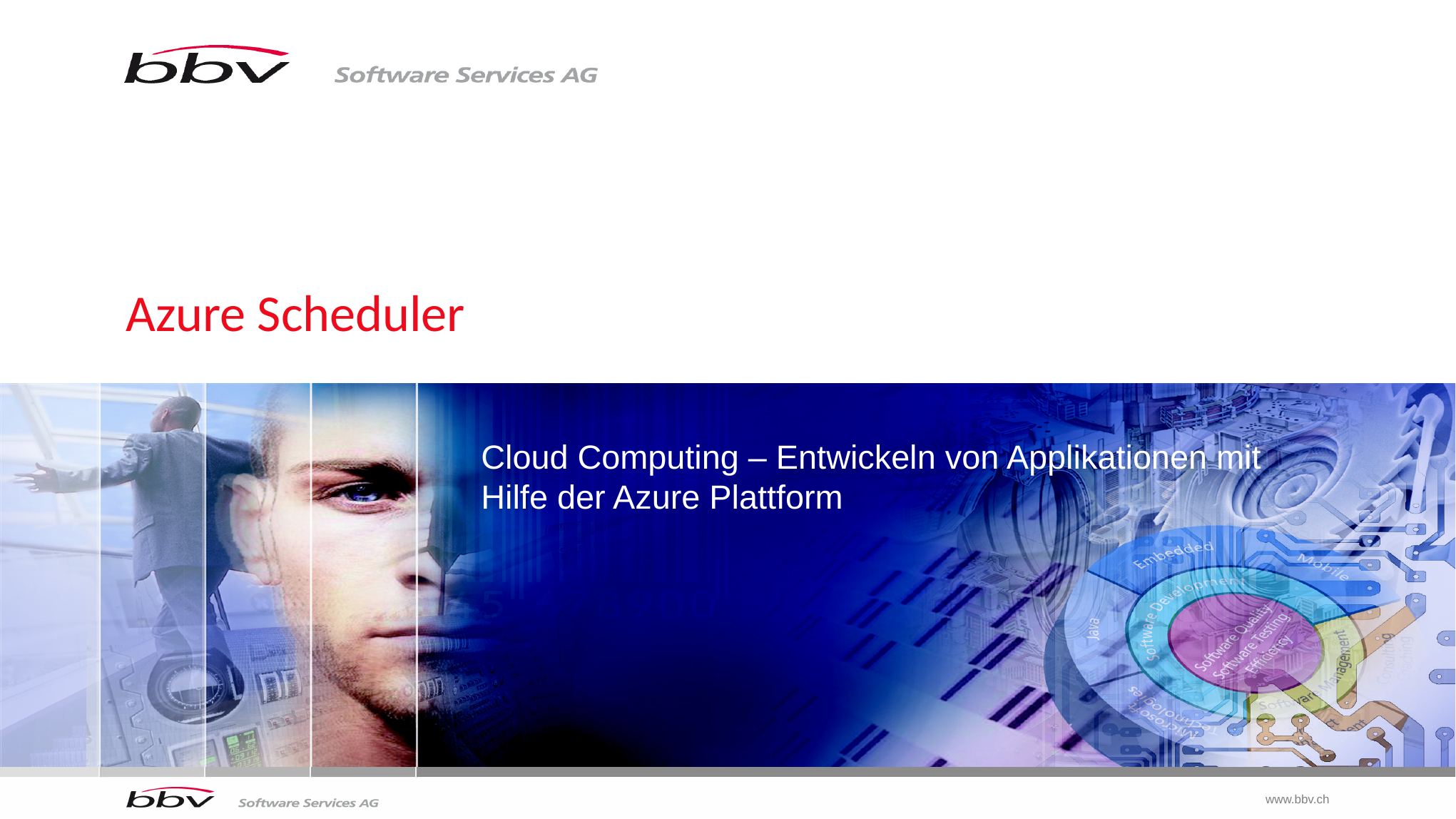

Azure Scheduler
Cloud Computing – Entwickeln von Applikationen mit Hilfe der Azure Plattform